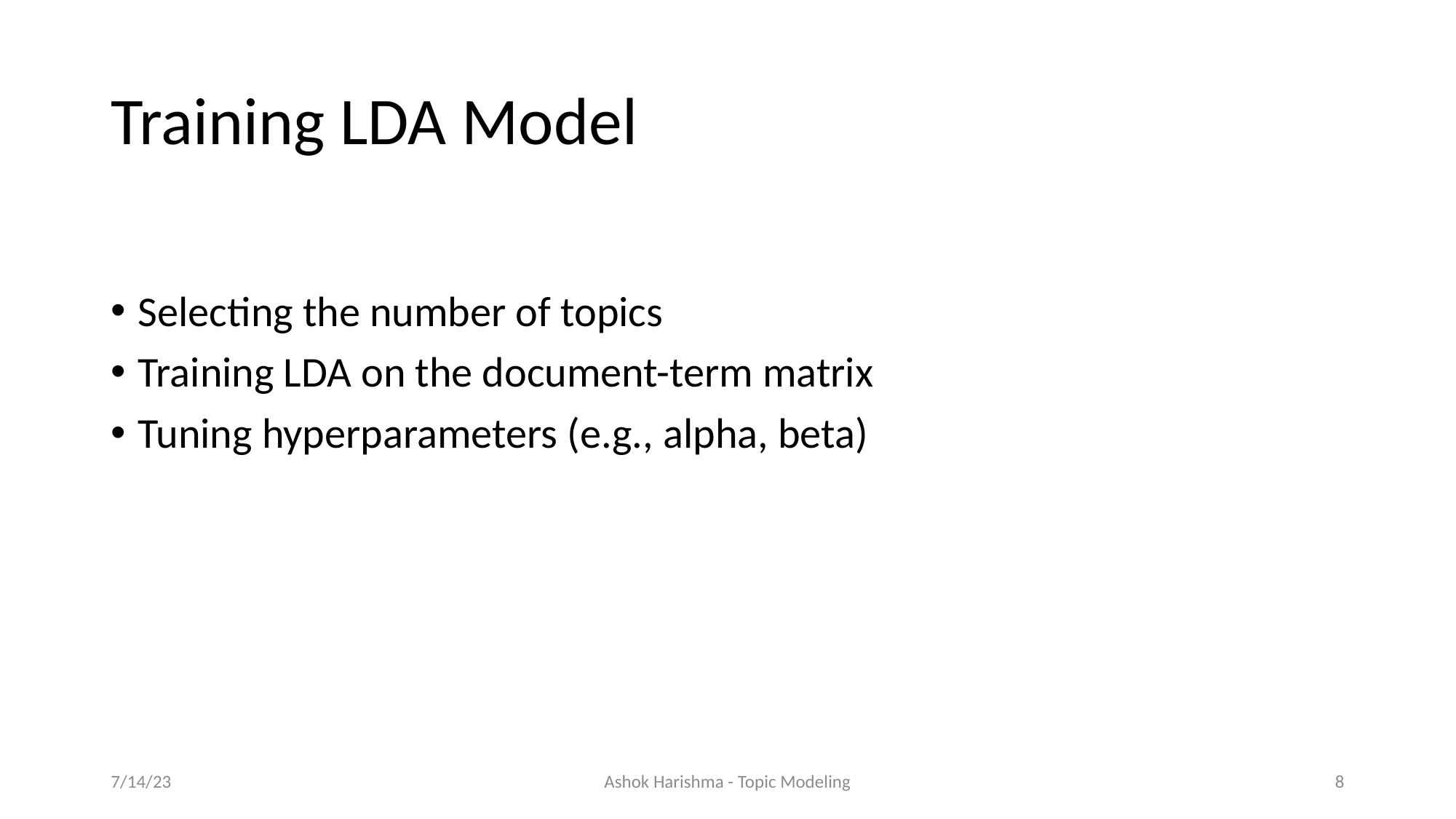

# Training LDA Model

Selecting the number of topics
Training LDA on the document-term matrix
Tuning hyperparameters (e.g., alpha, beta)

7/14/23
Ashok Harishma - Topic Modeling
8